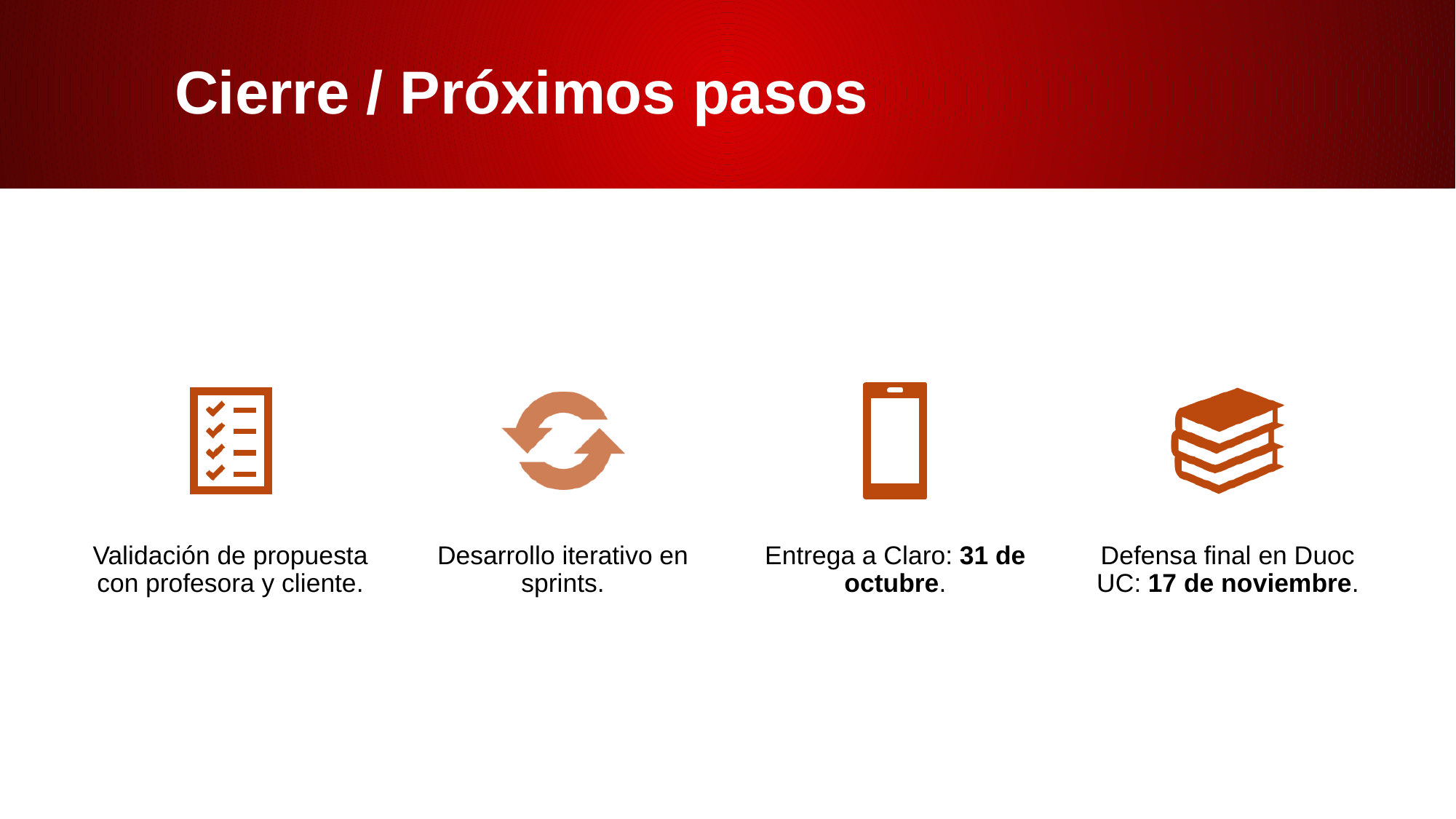

# Cierre / Próximos pasos

Validación de propuesta con profesora y cliente.

Desarrollo iterativo en sprints.

Entrega a Claro: 31 de octubre.

Defensa final en Duoc UC: 17 de noviembre.